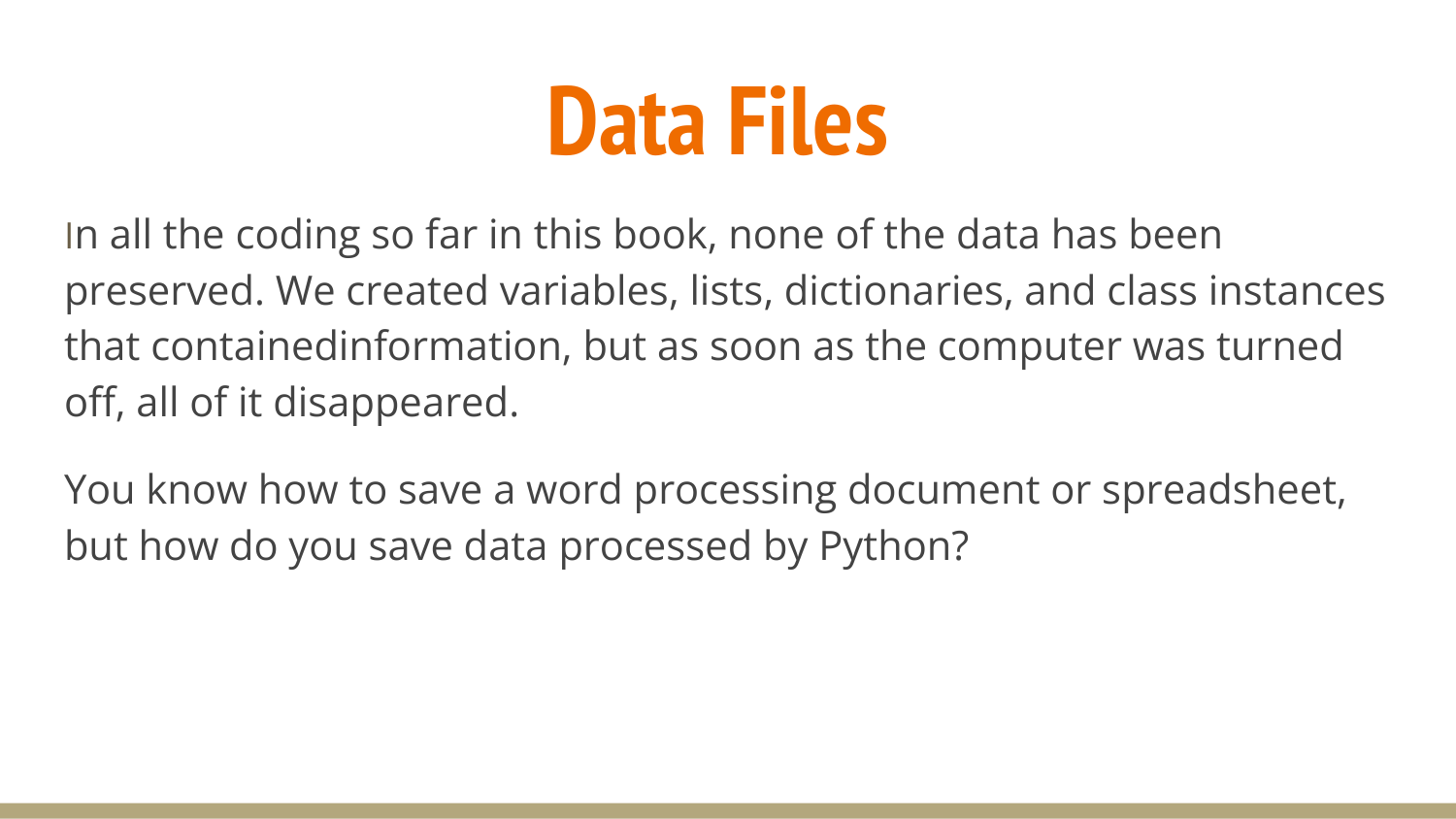

# Data Files

In all the coding so far in this book, none of the data has been preserved. We created variables, lists, dictionaries, and class instances that containedinformation, but as soon as the computer was turned off, all of it disappeared.
You know how to save a word processing document or spreadsheet, but how do you save data processed by Python?